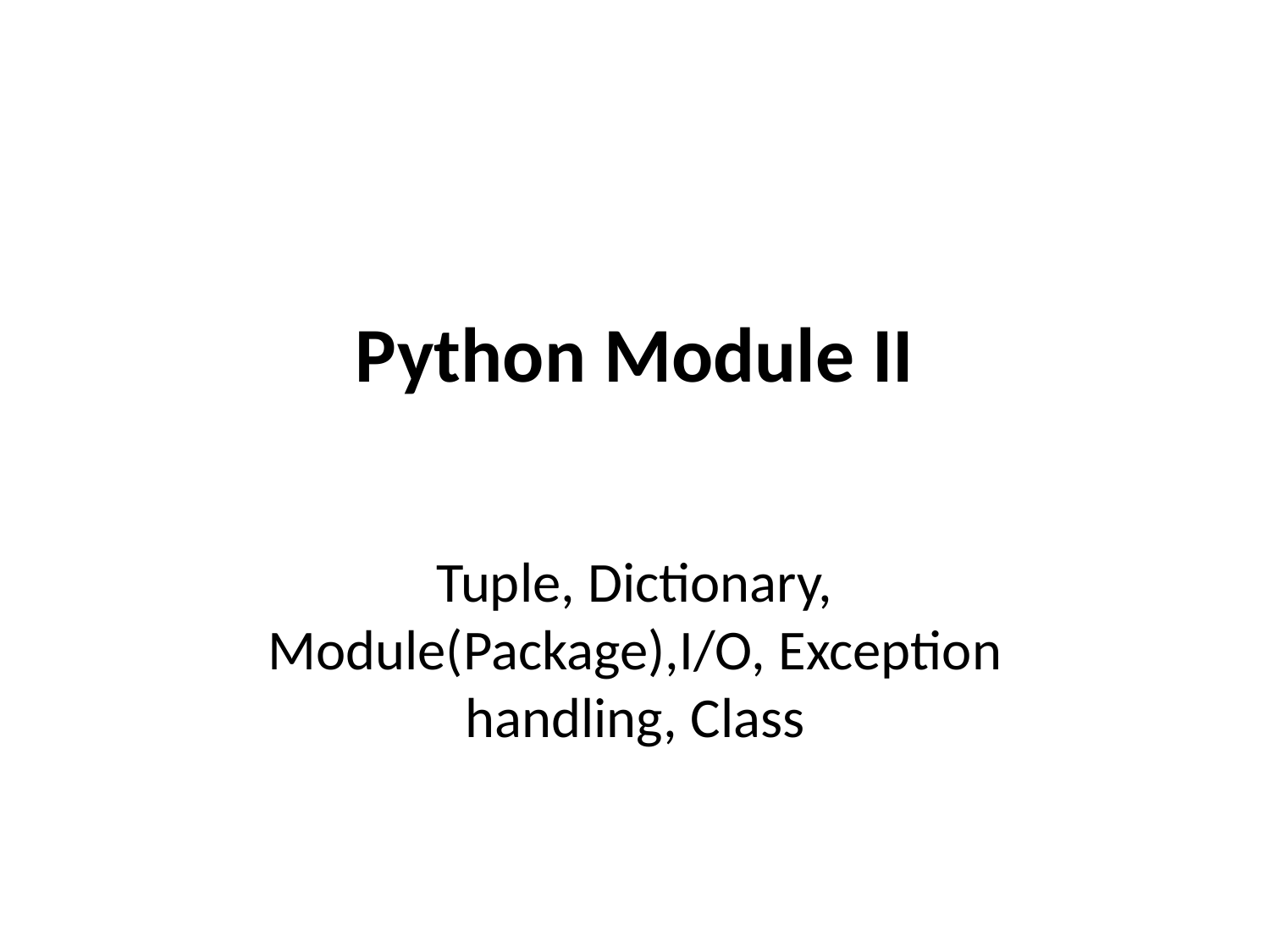

# Python Module II
Tuple, Dictionary, Module(Package),I/O, Exception handling, Class